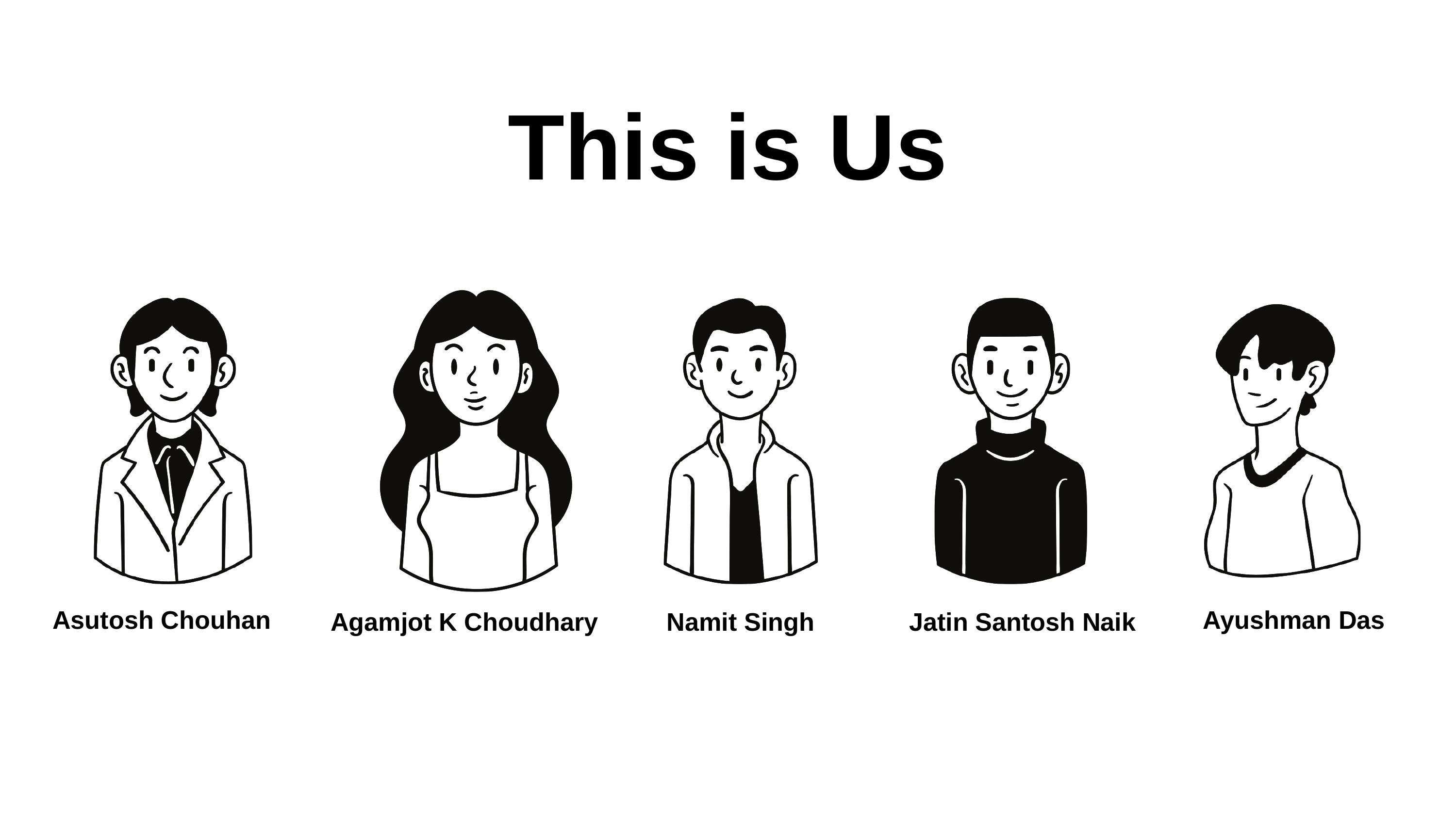

This is Us

Asutosh Chouhan
Ayushman Das
Agamjot K Choudhary
Namit Singh
Jatin Santosh Naik